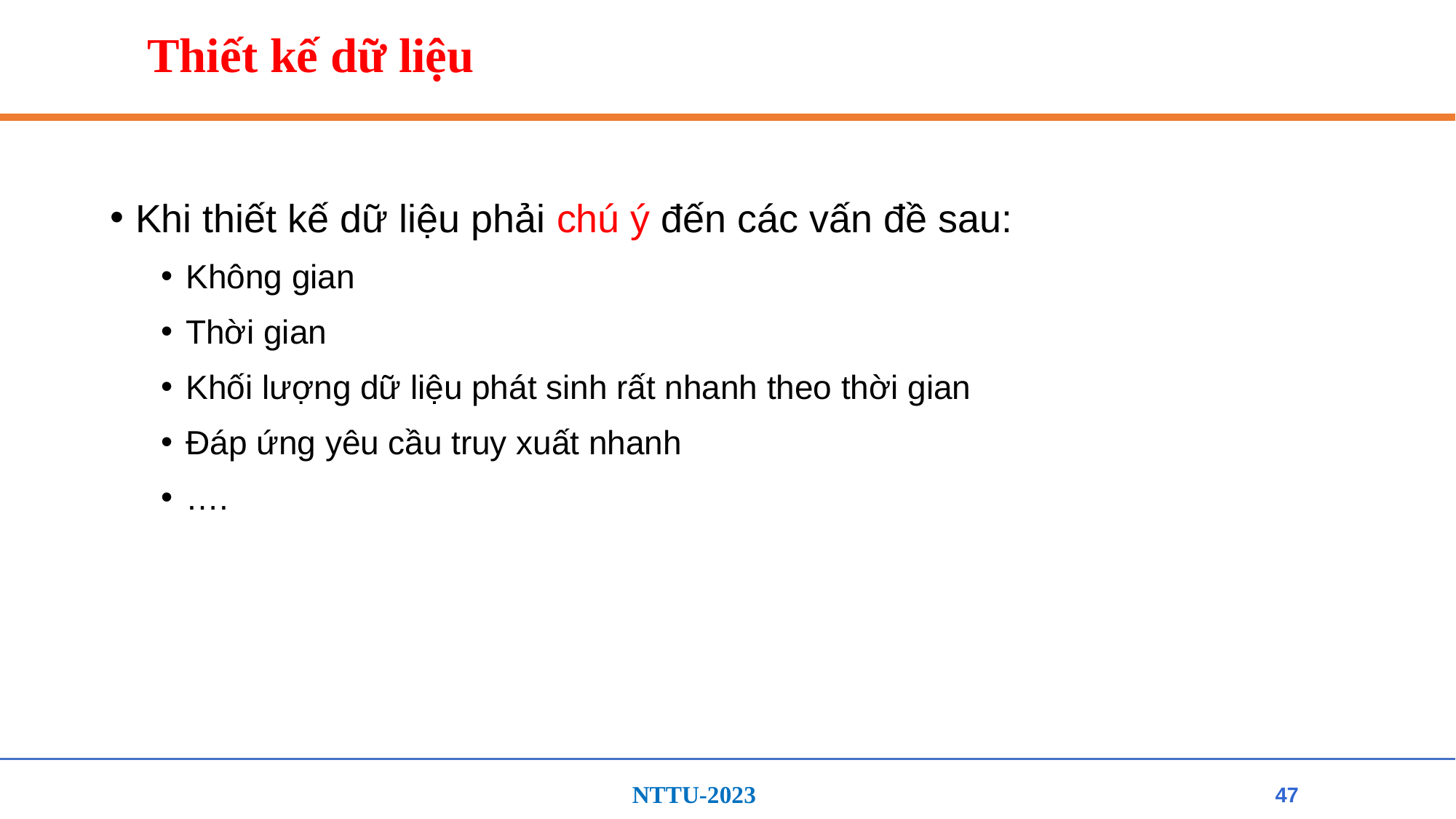

# Thiết kế dữ liệu
Khi thiết kế dữ liệu phải chú ý đến các vấn đề sau:
Không gian
Thời gian
Khối lượng dữ liệu phát sinh rất nhanh theo thời gian
Đáp ứng yêu cầu truy xuất nhanh
….
47